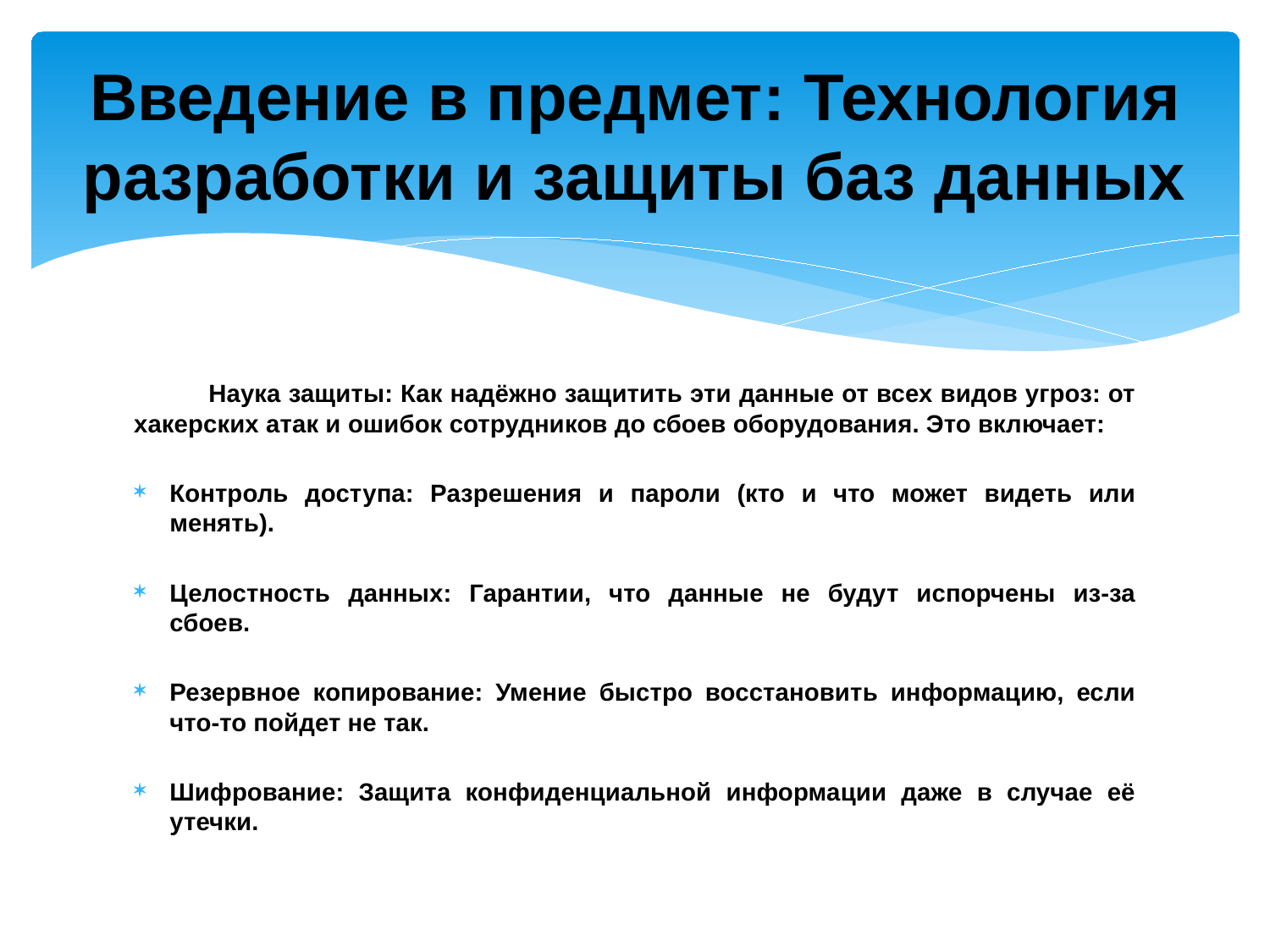

# Введение в предмет: Технология разработки и защиты баз данных
	Наука защиты: Как надёжно защитить эти данные от всех видов угроз: от хакерских атак и ошибок сотрудников до сбоев оборудования. Это включает:

Контроль доступа: Разрешения и пароли (кто и что может видеть или менять).

Целостность данных: Гарантии, что данные не будут испорчены из-за сбоев.

Резервное копирование: Умение быстро восстановить информацию, если что-то пойдет не так.

Шифрование: Защита конфиденциальной информации даже в случае её утечки.